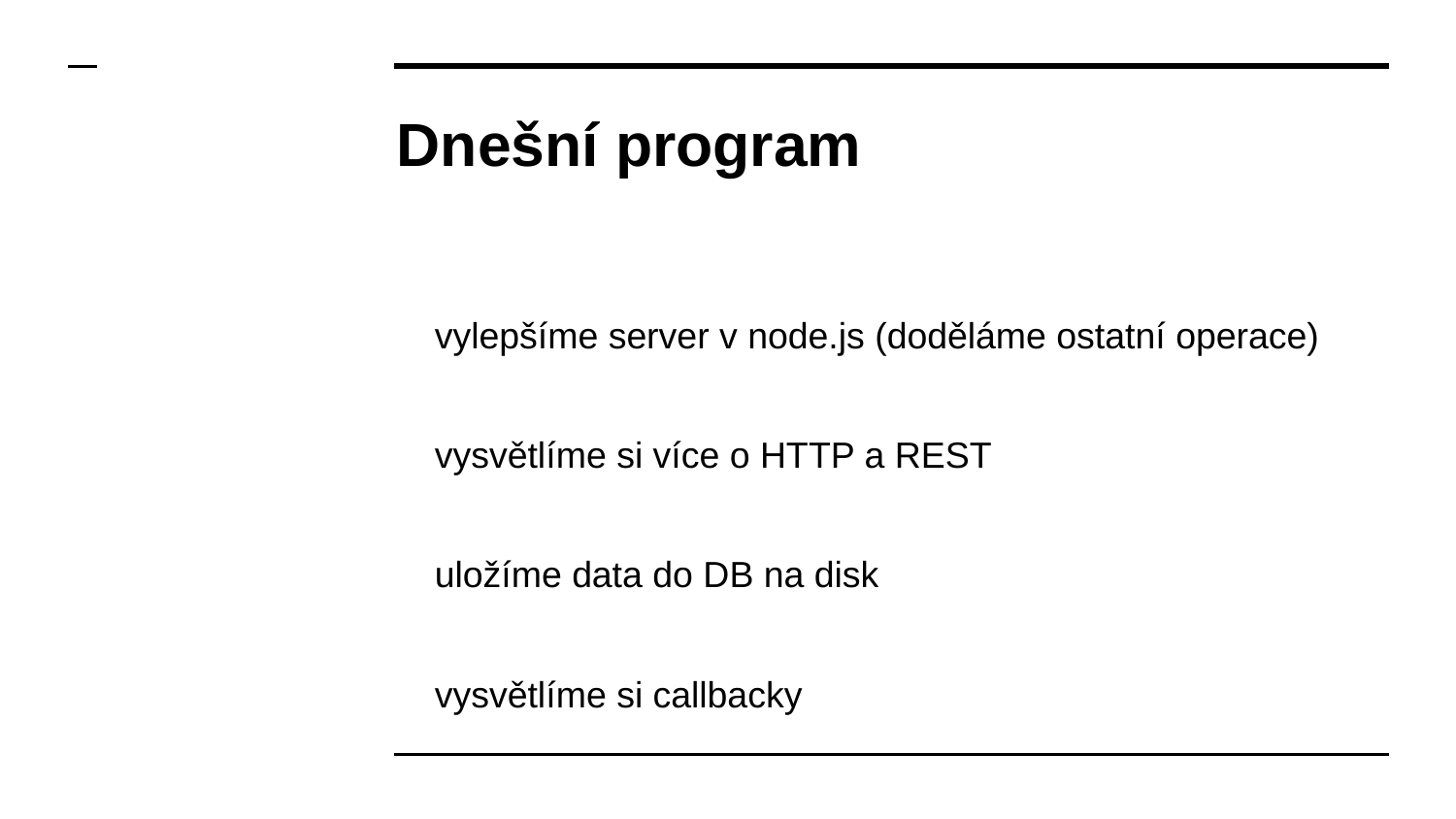

# Dnešní program
vylepšíme server v node.js (doděláme ostatní operace)
vysvětlíme si více o HTTP a REST
uložíme data do DB na disk
vysvětlíme si callbacky